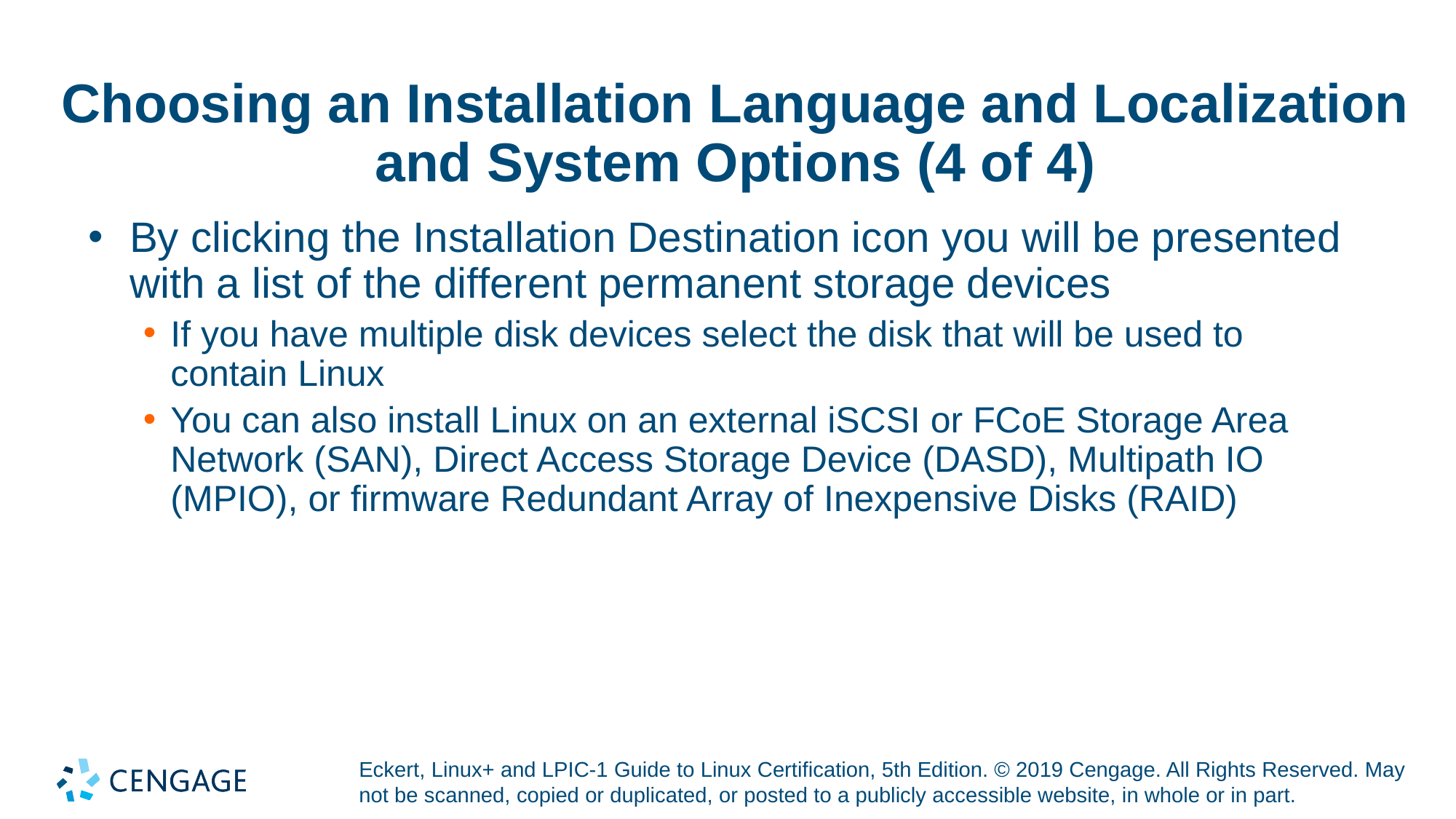

# Choosing an Installation Language and Localization and System Options (4 of 4)
By clicking the Installation Destination icon you will be presented with a list of the different permanent storage devices
If you have multiple disk devices select the disk that will be used to contain Linux
You can also install Linux on an external iSCSI or FCoE Storage Area Network (SAN), Direct Access Storage Device (DASD), Multipath IO (MPIO), or firmware Redundant Array of Inexpensive Disks (RAID)